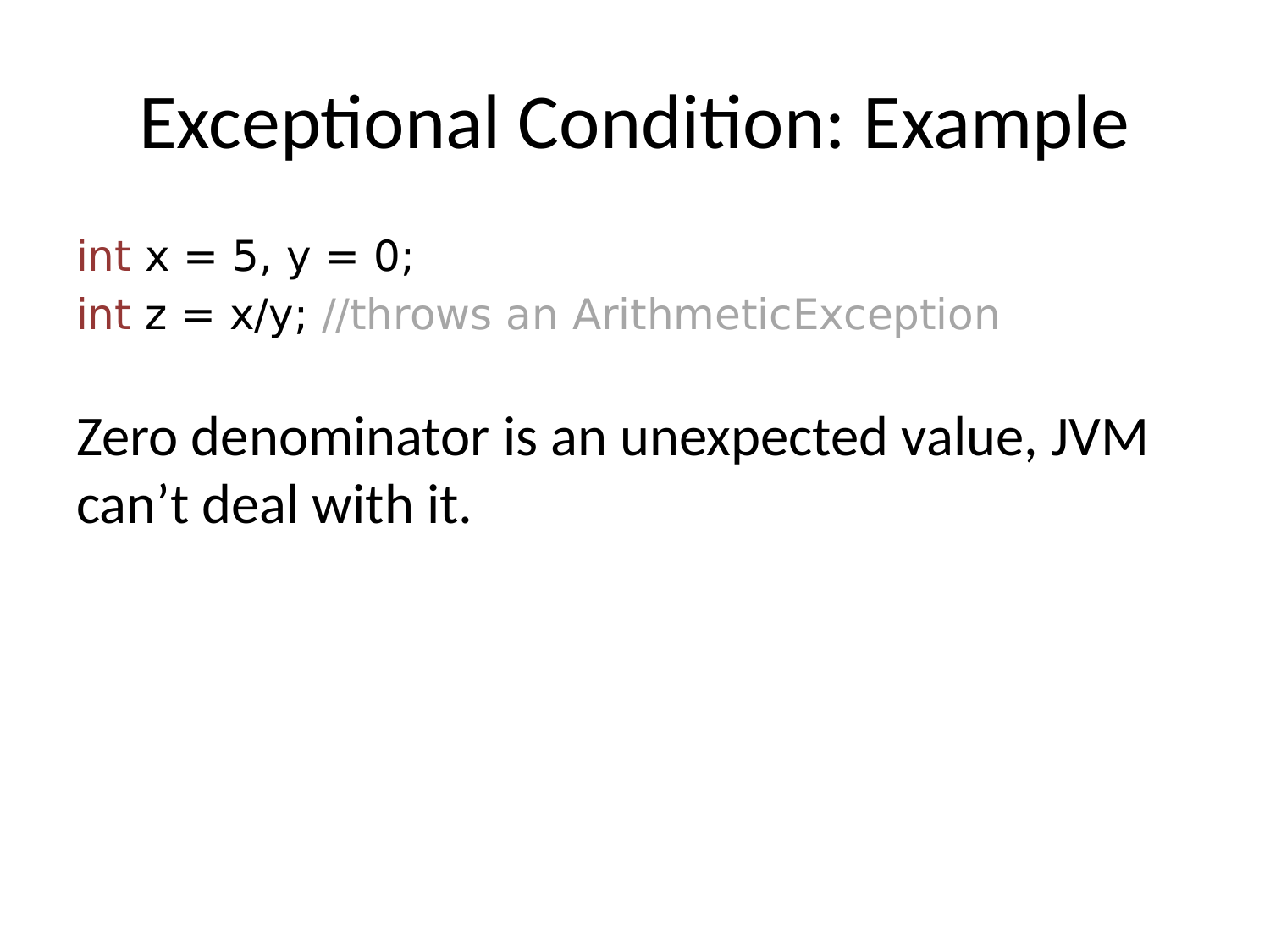

# Exceptional Condition: Example
int x = 5, y = 0;
int z = x/y; //throws an ArithmeticException

Zero denominator is an unexpected value, JVM can’t deal with it.